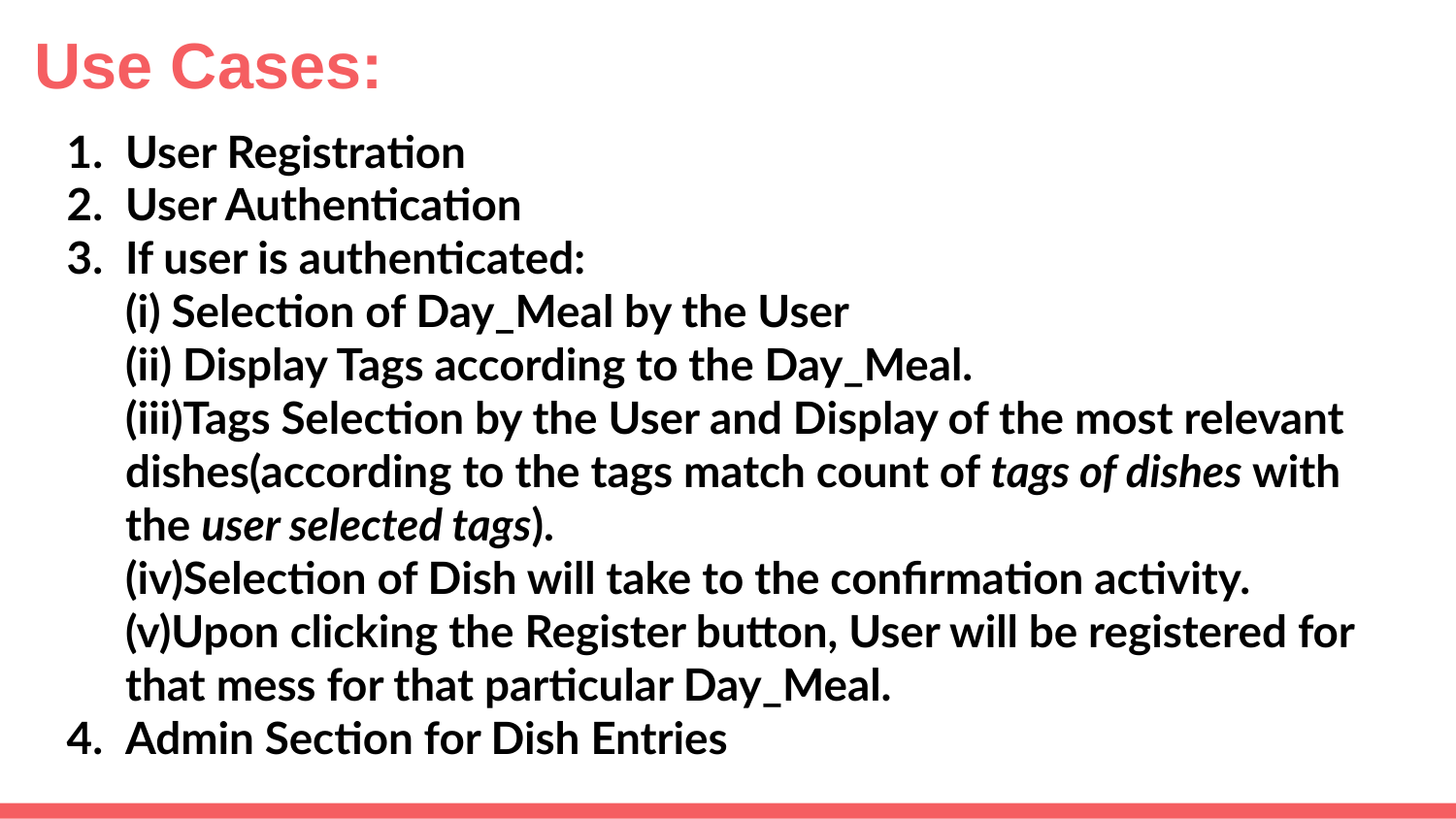

# Use Cases:
User Registration
User Authentication
If user is authenticated:
(i) Selection of Day_Meal by the User
(ii) Display Tags according to the Day_Meal.
(iii)Tags Selection by the User and Display of the most relevant dishes(according to the tags match count of tags of dishes with the user selected tags).
(iv)Selection of Dish will take to the confirmation activity.
(v)Upon clicking the Register button, User will be registered for that mess for that particular Day_Meal.
Admin Section for Dish Entries